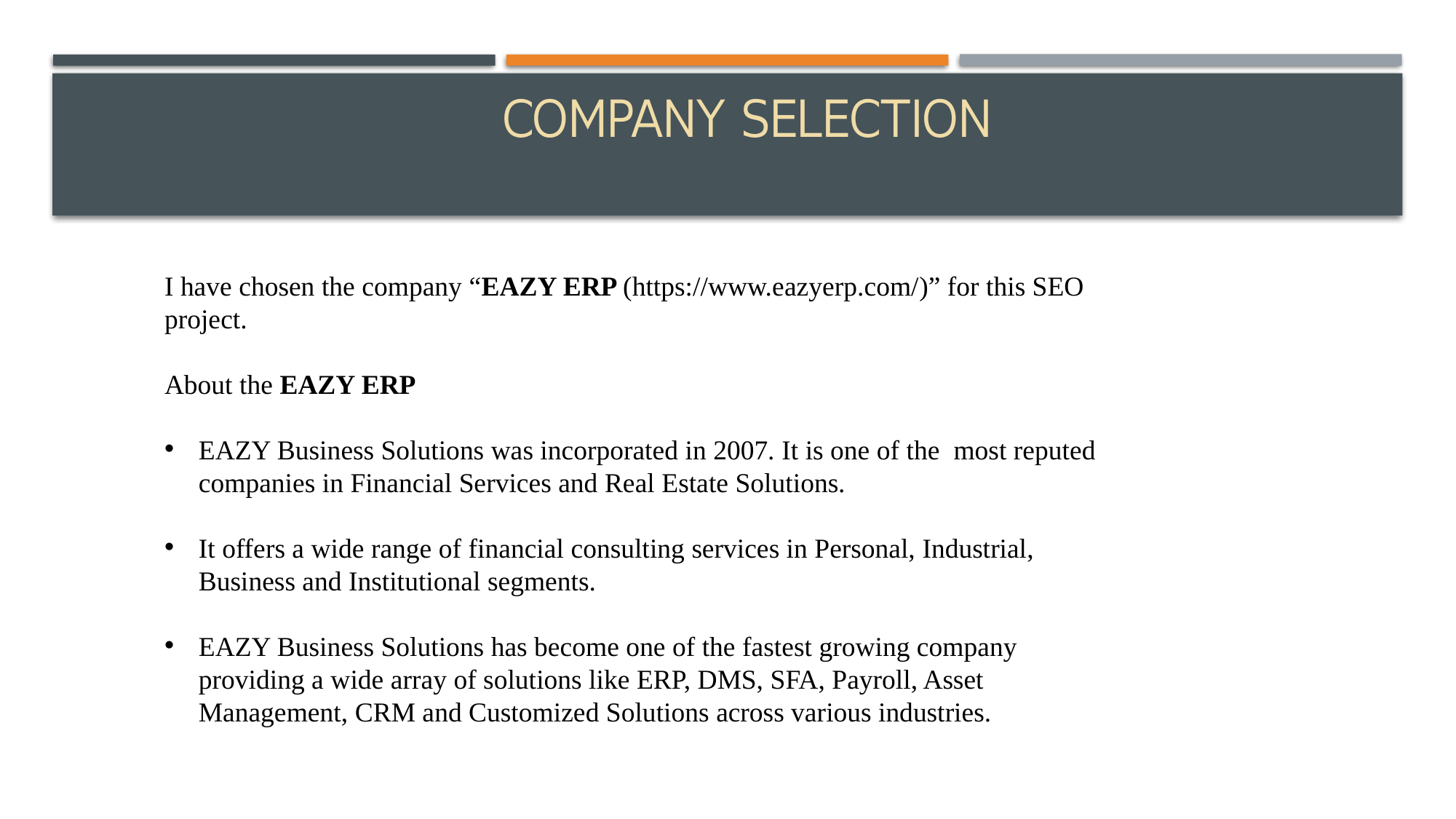

# Company Selection
I have chosen the company “EAZY ERP (https://www.eazyerp.com/)” for this SEO project.

About the EAZY ERP

EAZY Business Solutions was incorporated in 2007. It is one of the  most reputed companies in Financial Services and Real Estate Solutions.

It offers a wide range of financial consulting services in Personal, Industrial, Business and Institutional segments.

EAZY Business Solutions has become one of the fastest growing company providing a wide array of solutions like ERP, DMS, SFA, Payroll, Asset Management, CRM and Customized Solutions across various industries.